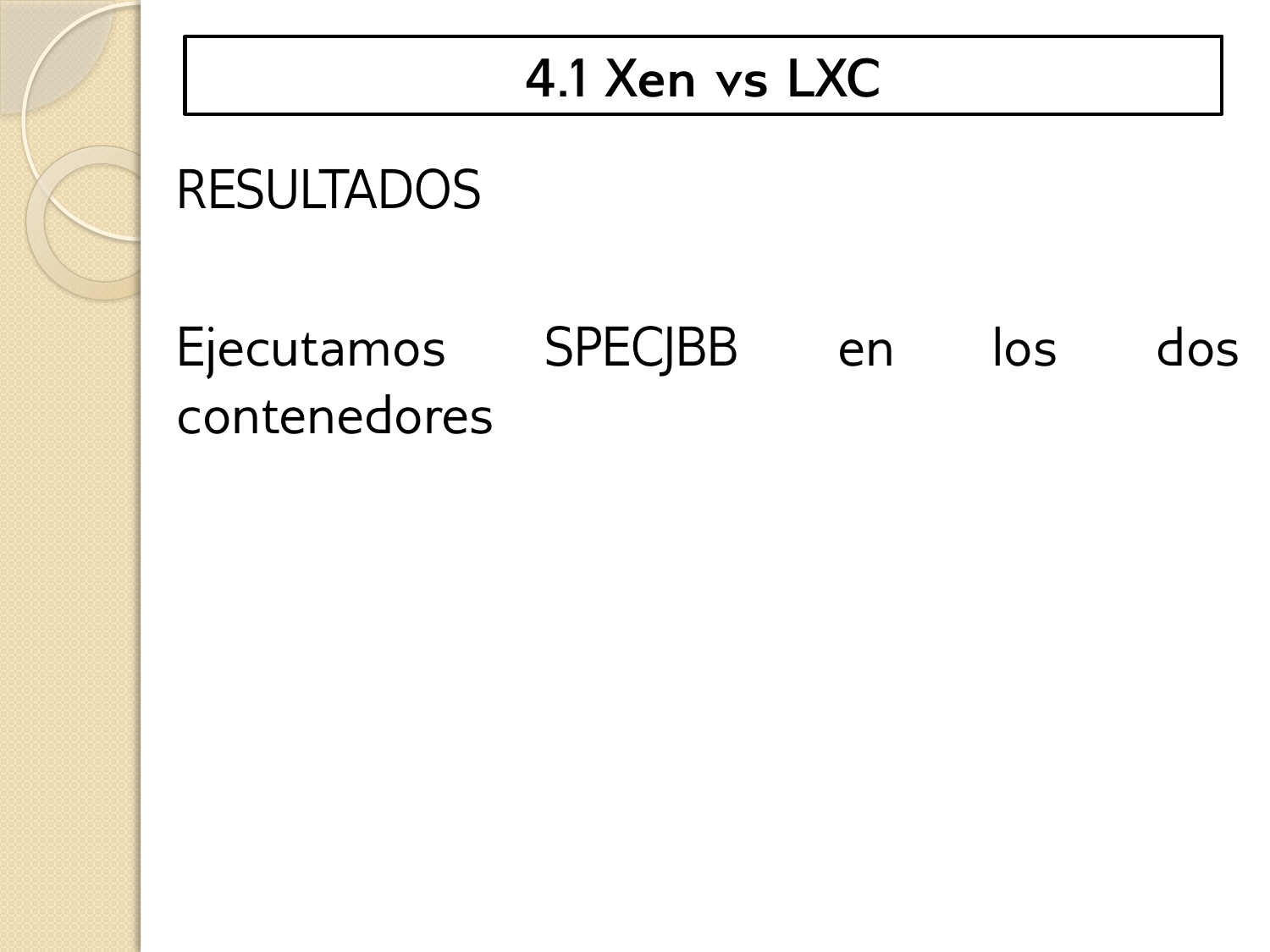

# 4.1 Xen vs LXC
RESULTADOS

Ejecutamos SPECJBB en los dos contenedores